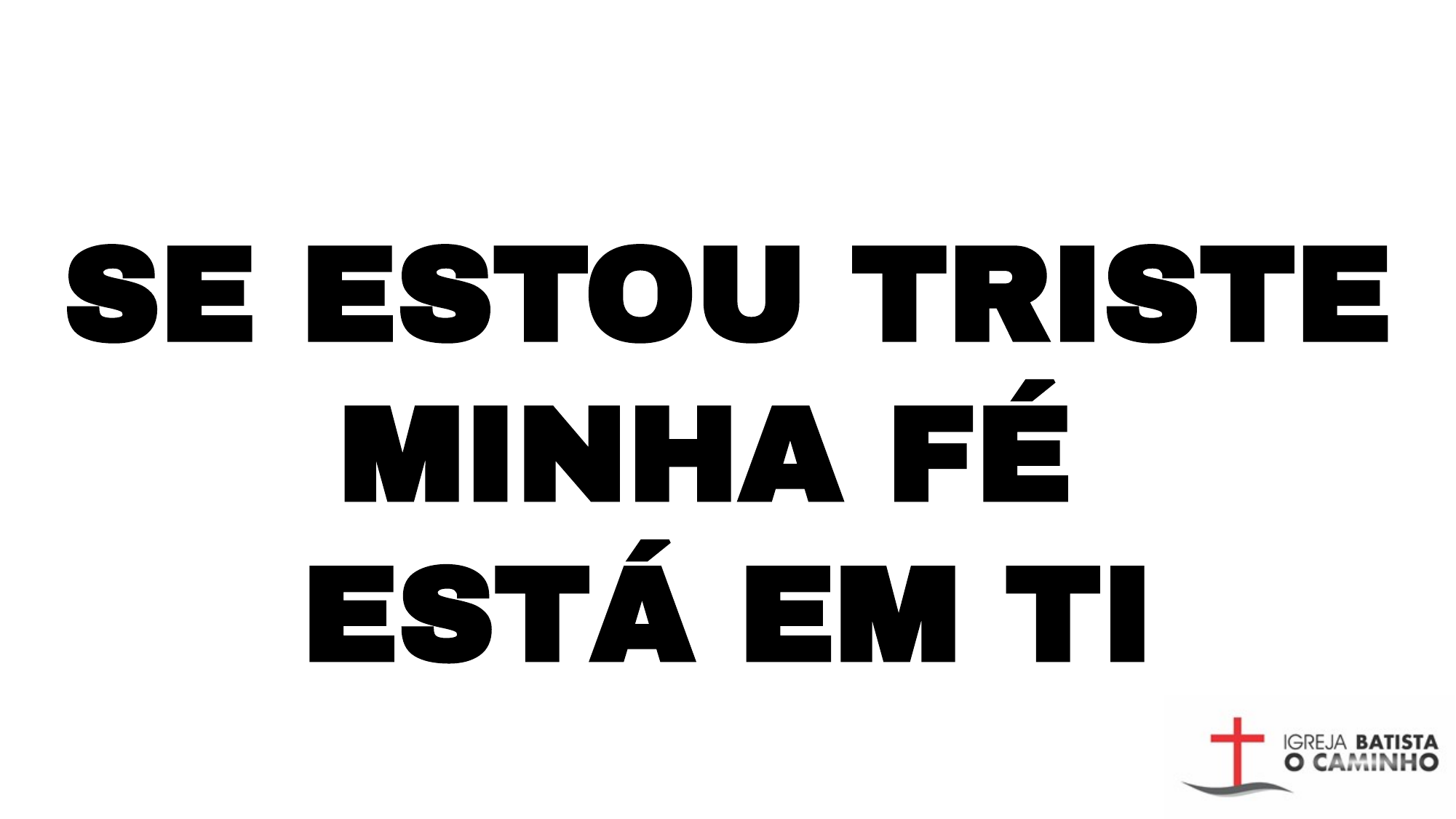

# SE ESTOU TRISTE MINHA FÉ ESTÁ EM TI